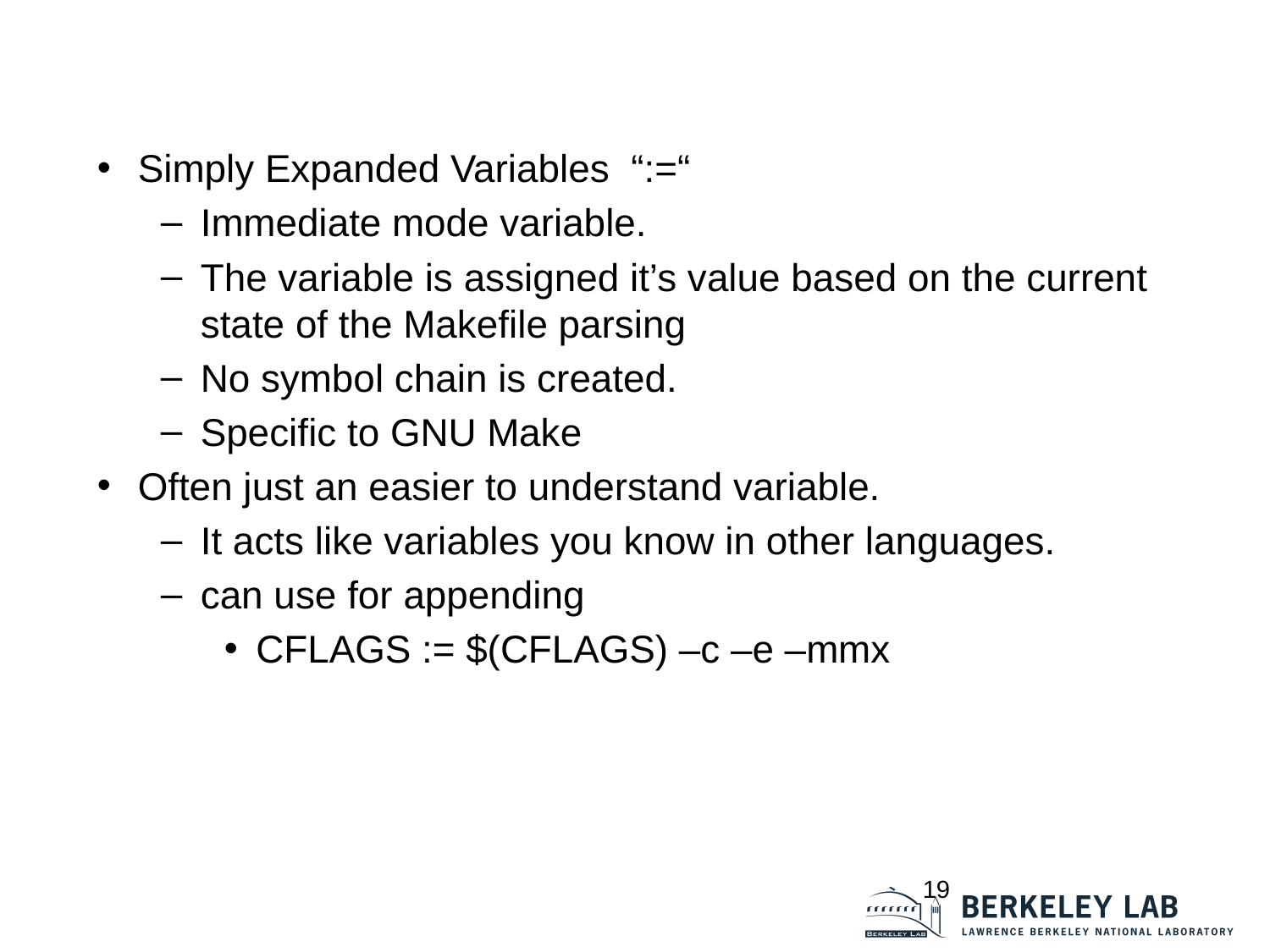

Simply Expanded Variables  “:=“
Immediate mode variable.
The variable is assigned it’s value based on the current state of the Makefile parsing
No symbol chain is created.
Specific to GNU Make
Often just an easier to understand variable.
It acts like variables you know in other languages.
can use for appending
CFLAGS := $(CFLAGS) –c –e –mmx

19